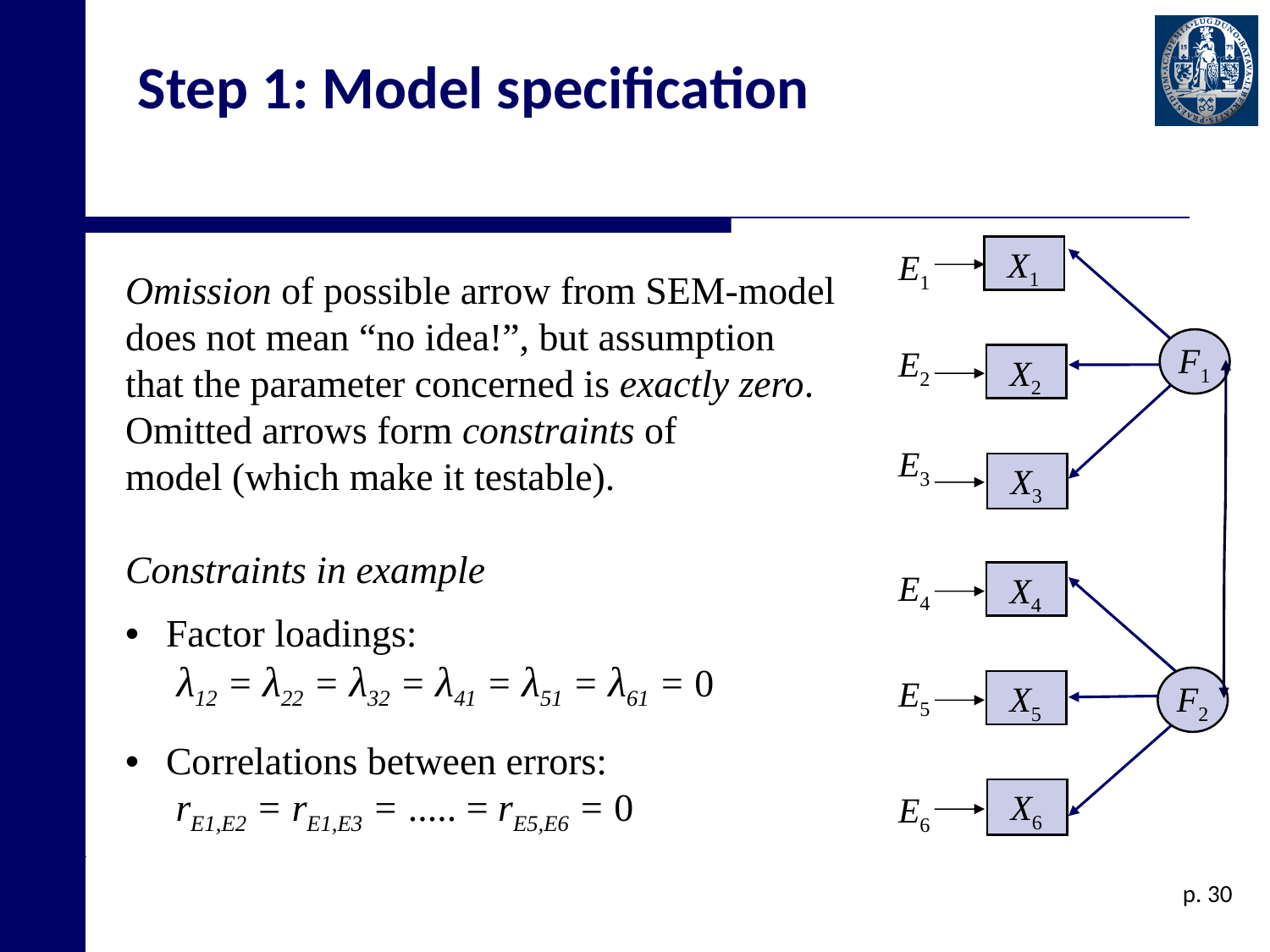

# Step 1: Model specification
X1

E1

F1
E2
X2

E3
X3

E4
X4

E5

X5

F2

X6

E6

Omission of possible arrow from SEM-model does not mean “no idea!”, but assumption that the parameter concerned is exactly zero.
Omitted arrows form constraints of
model (which make it testable).

Constraints in example

•	Factor loadings:
	 λ12 = λ22 = λ32 = λ41 = λ51 = λ61 = 0

•	Correlations between errors:
	 rE1,E2 = rE1,E3 = ..... = rE5,E6 = 0

p. 30